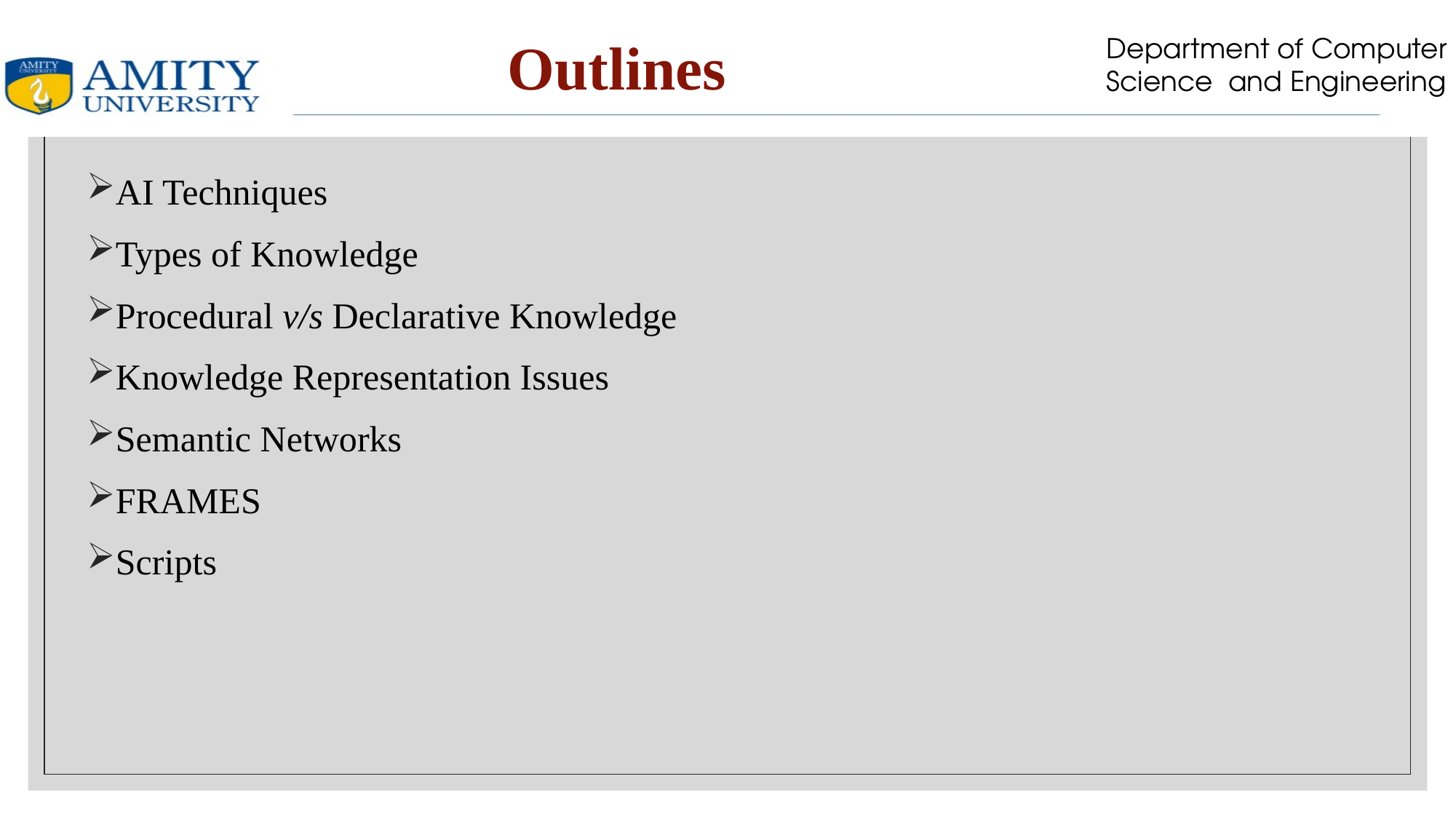

# Outlines
AI Techniques
Types of Knowledge
Procedural v/s Declarative Knowledge
Knowledge Representation Issues
Semantic Networks
FRAMES
Scripts